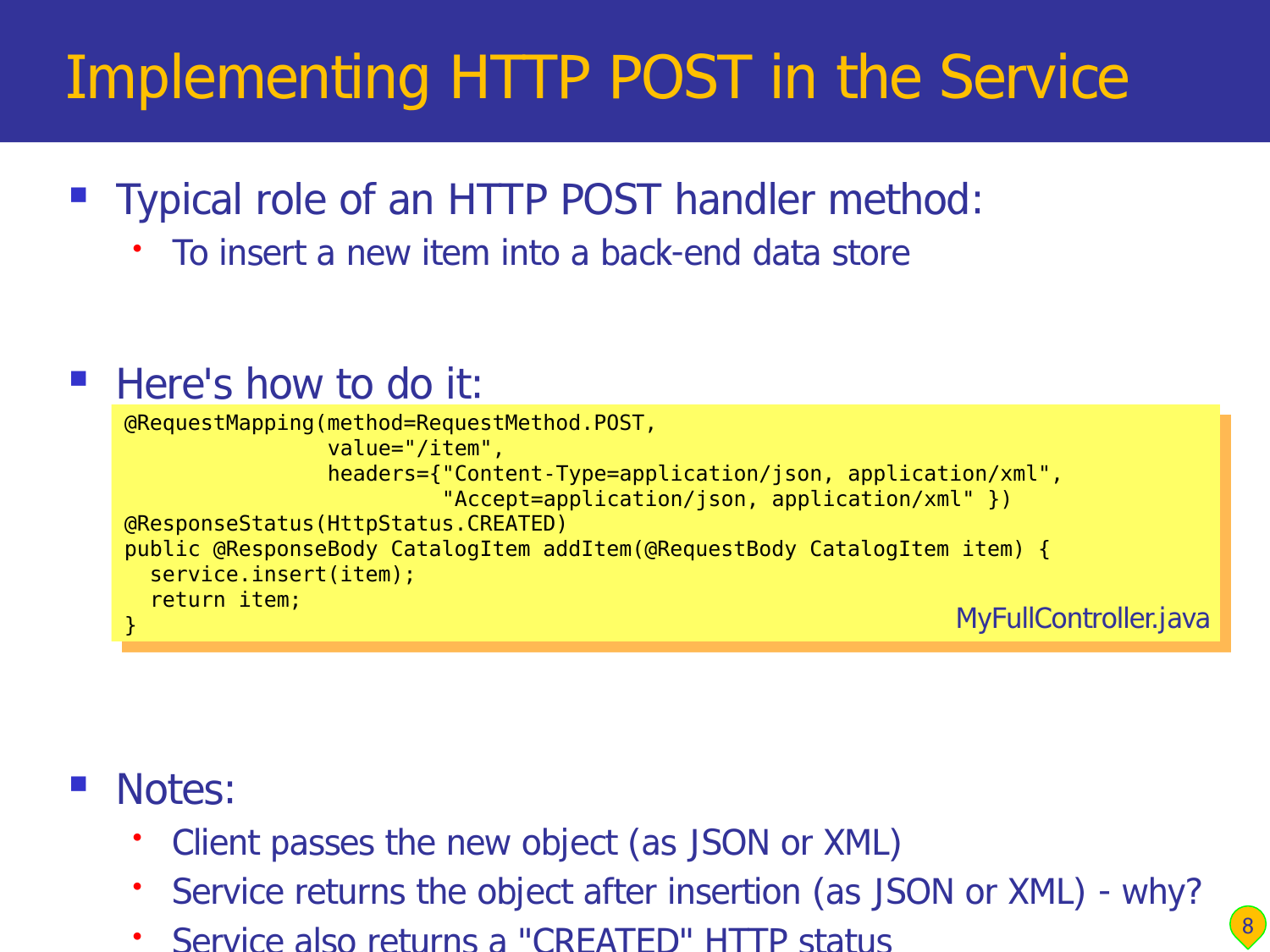

# Implementing HTTP POST in the Service
Typical role of an HTTP POST handler method:
To insert a new item into a back-end data store

Here's how to do it:

Notes:
Client passes the new object (as JSON or XML)
Service returns the object after insertion (as JSON or XML) - why?
Service also returns a "CREATED" HTTP status

@RequestMapping(method=RequestMethod.POST,
                value="/item",
                headers={"Content-Type=application/json, application/xml",
                         "Accept=application/json, application/xml" })
@ResponseStatus(HttpStatus.CREATED)
public @ResponseBody CatalogItem addItem(@RequestBody CatalogItem item) {
  service.insert(item);
  return item;
}
MyFullController.java
8